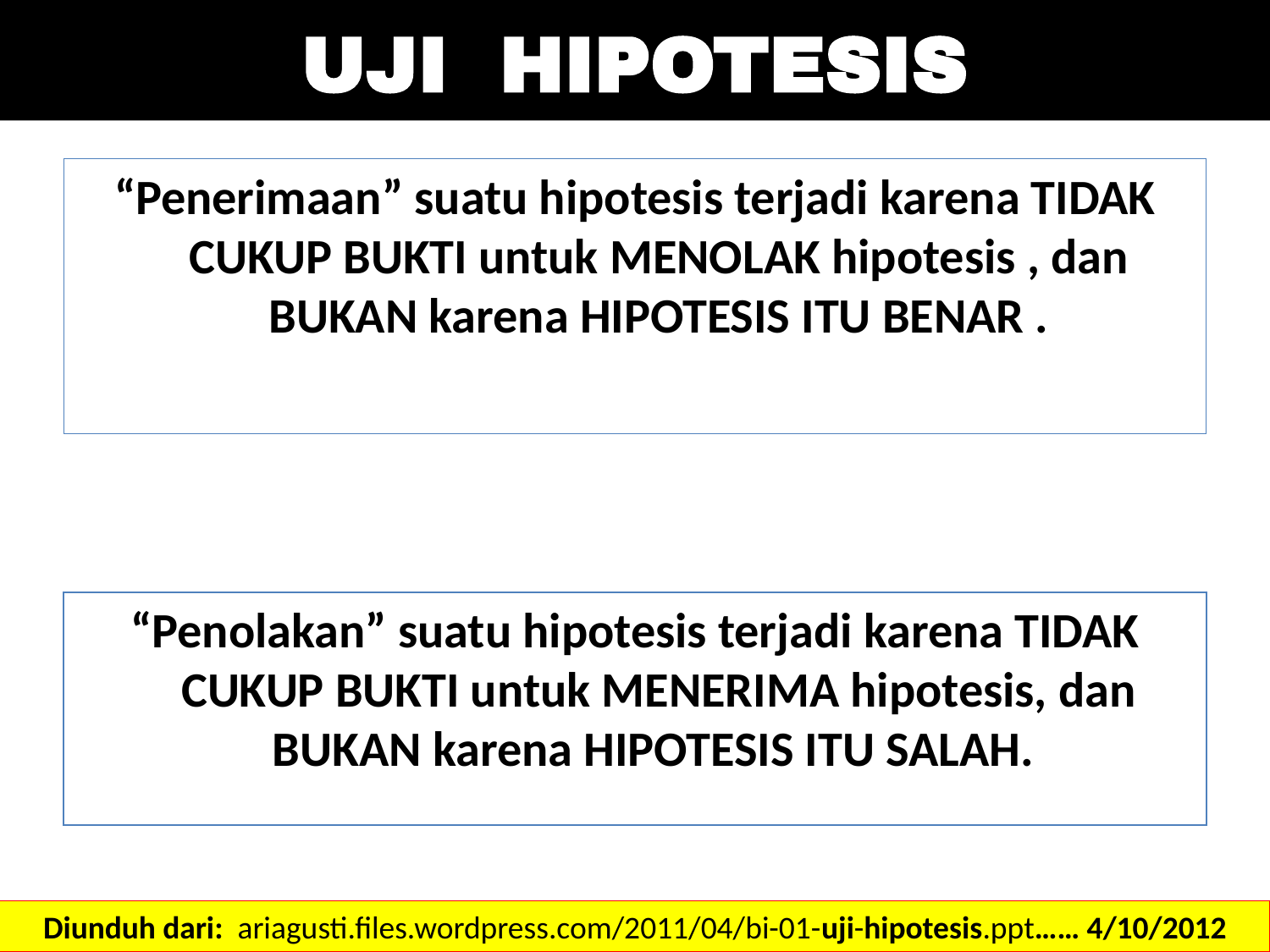

# UJI  HIPOTESIS
“Penerimaan” suatu hipotesis terjadi karena TIDAK CUKUP BUKTI untuk MENOLAK hipotesis , dan BUKAN karena HIPOTESIS ITU BENAR .
“Penolakan” suatu hipotesis terjadi karena TIDAK CUKUP BUKTI untuk MENERIMA hipotesis, dan BUKAN karena HIPOTESIS ITU SALAH.
Diunduh dari:  ariagusti.files.wordpress.com/2011/04/bi-01-uji-hipotesis.ppt…… 4/10/2012